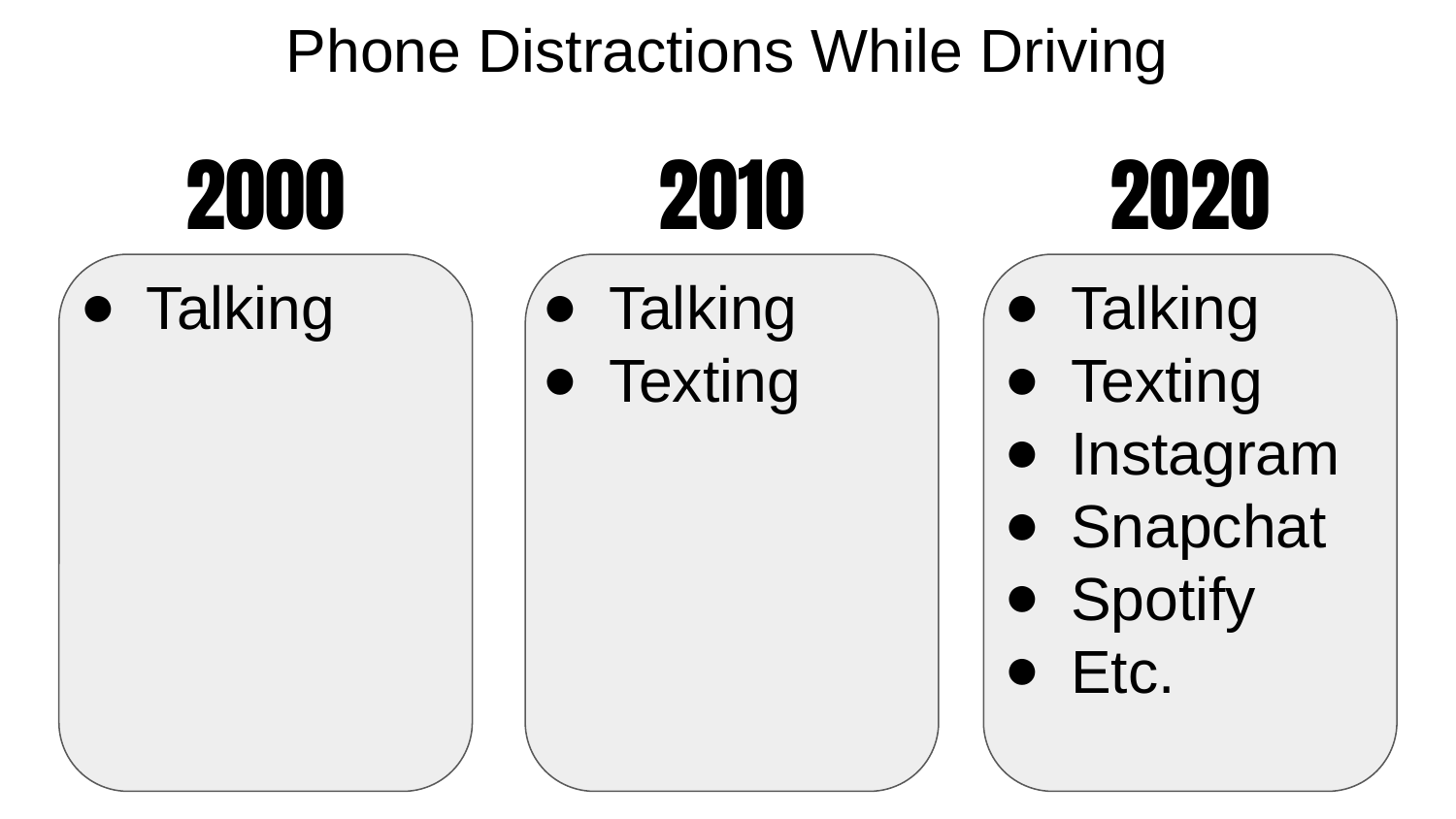

Phone Distractions While Driving
2000
2010
2020

Talking
Talking
Texting

Talking
Texting
Instagram
Snapchat
Spotify
Etc.